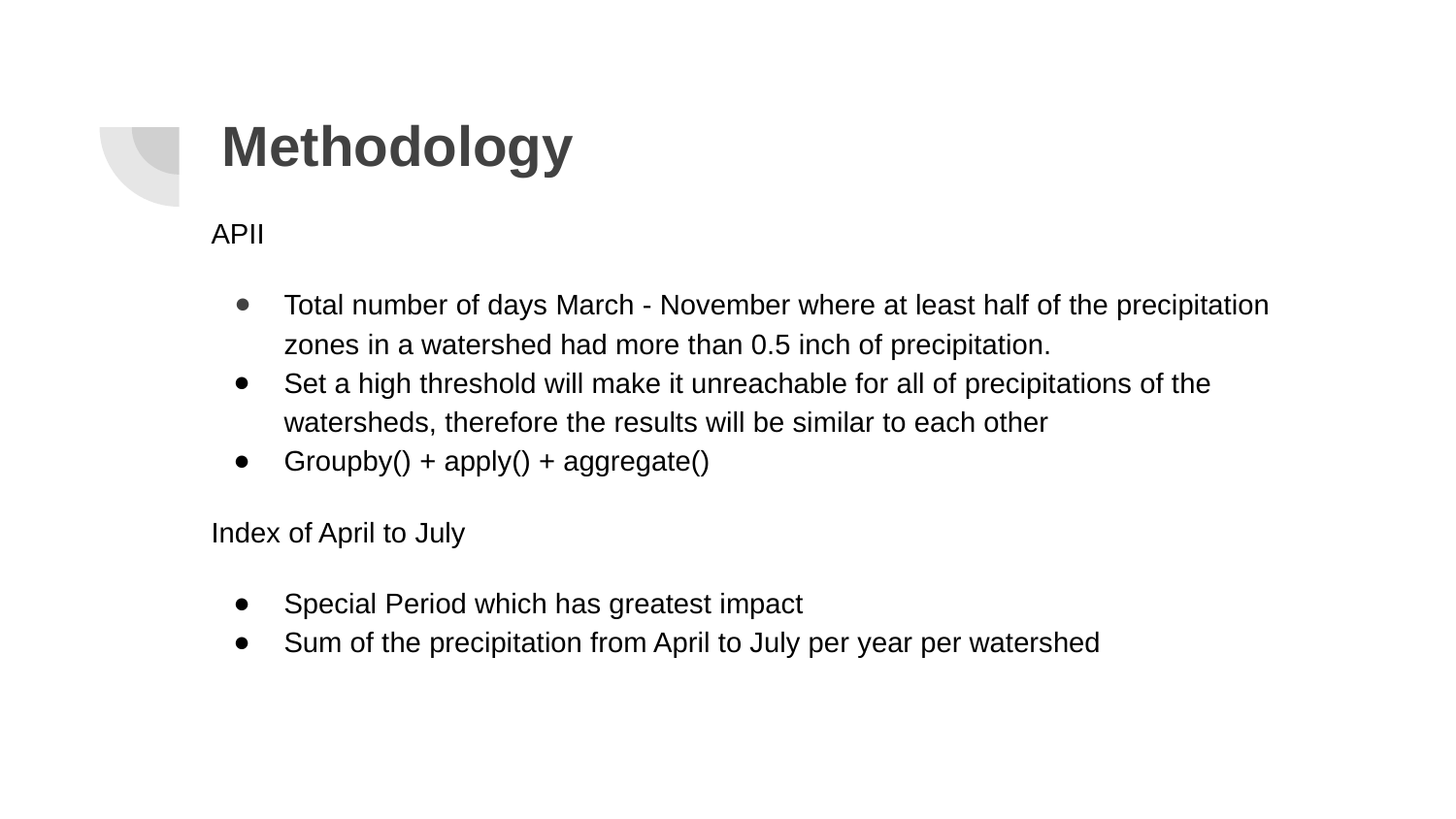

# Methodology
APII
Total number of days March - November where at least half of the precipitation zones in a watershed had more than 0.5 inch of precipitation.
Set a high threshold will make it unreachable for all of precipitations of the watersheds, therefore the results will be similar to each other
Groupby() + apply() + aggregate()
Index of April to July
Special Period which has greatest impact
Sum of the precipitation from April to July per year per watershed